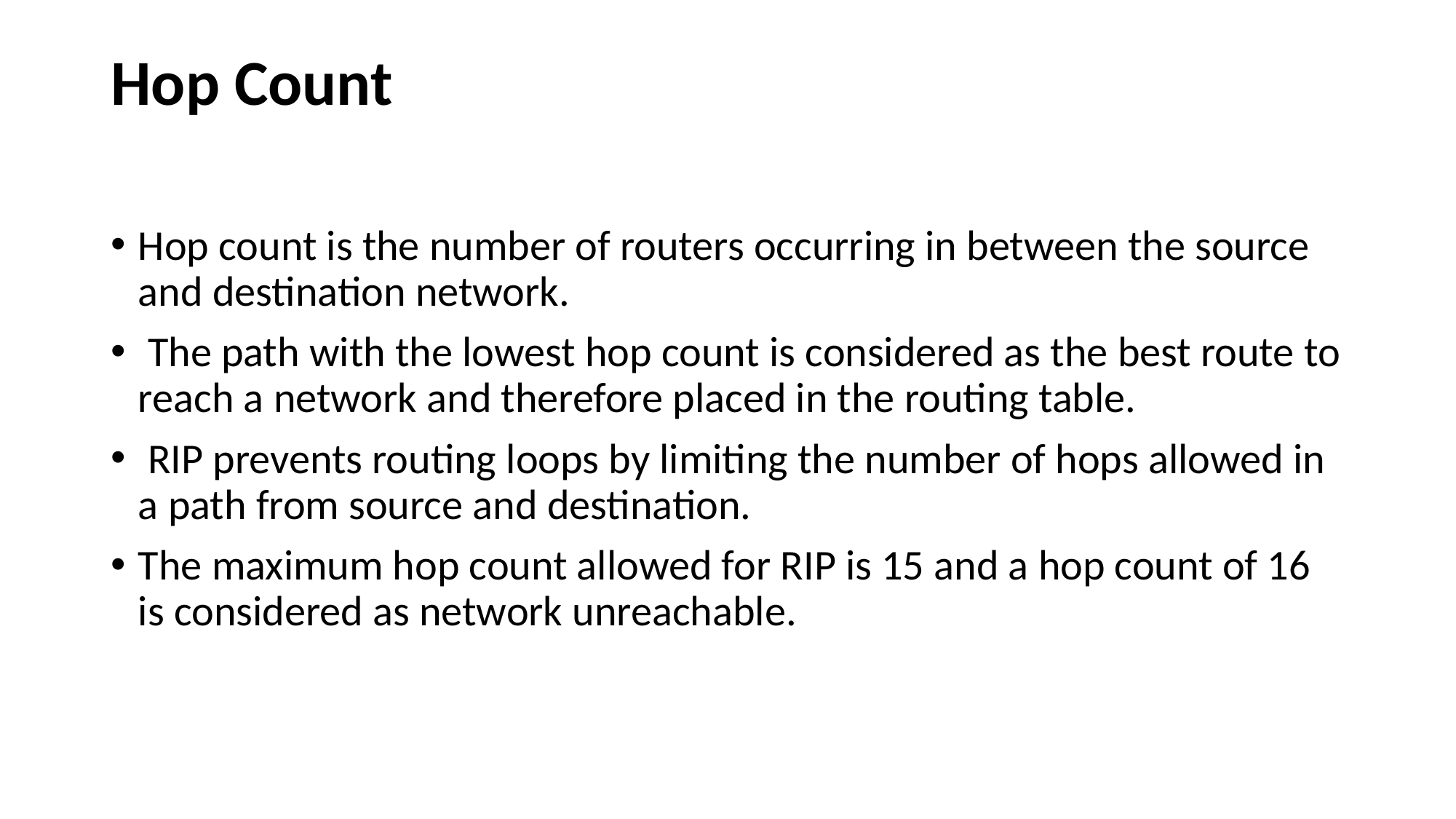

# Hop Count
Hop count is the number of routers occurring in between the source and destination network.
 The path with the lowest hop count is considered as the best route to reach a network and therefore placed in the routing table.
 RIP prevents routing loops by limiting the number of hops allowed in a path from source and destination.
The maximum hop count allowed for RIP is 15 and a hop count of 16 is considered as network unreachable.